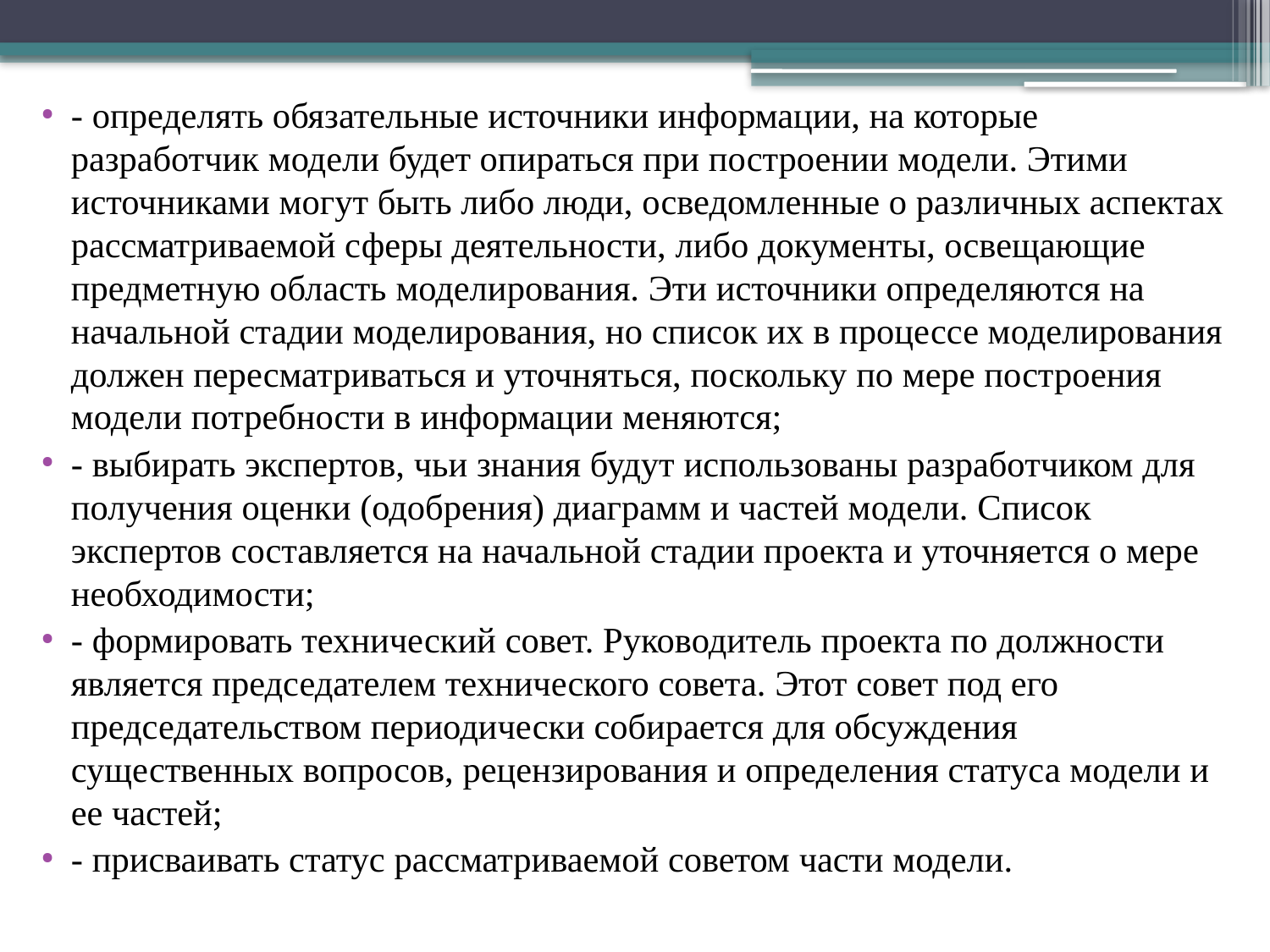

- определять обязательные источники информации, на которые разработчик модели будет опираться при построении модели. Этими источниками могут быть либо люди, осведомленные о различных аспектах рассматриваемой сферы деятельности, либо документы, освещающие предметную область моделирования. Эти источники определяются на начальной стадии моделирования, но список их в процессе моделирования должен пересматриваться и уточняться, поскольку по мере построения модели потребности в информации меняются;
- выбирать экспертов, чьи знания будут использованы разработчиком для получения оценки (одобрения) диаграмм и частей модели. Список экспертов составляется на начальной стадии проекта и уточняется о мере необходимости;
- формировать технический совет. Руководитель проекта по должности является председателем технического совета. Этот совет под его председательством периодически собирается для обсуждения существенных вопросов, рецензирования и определения статуса модели и ее частей;
- присваивать статус рассматриваемой советом части модели.